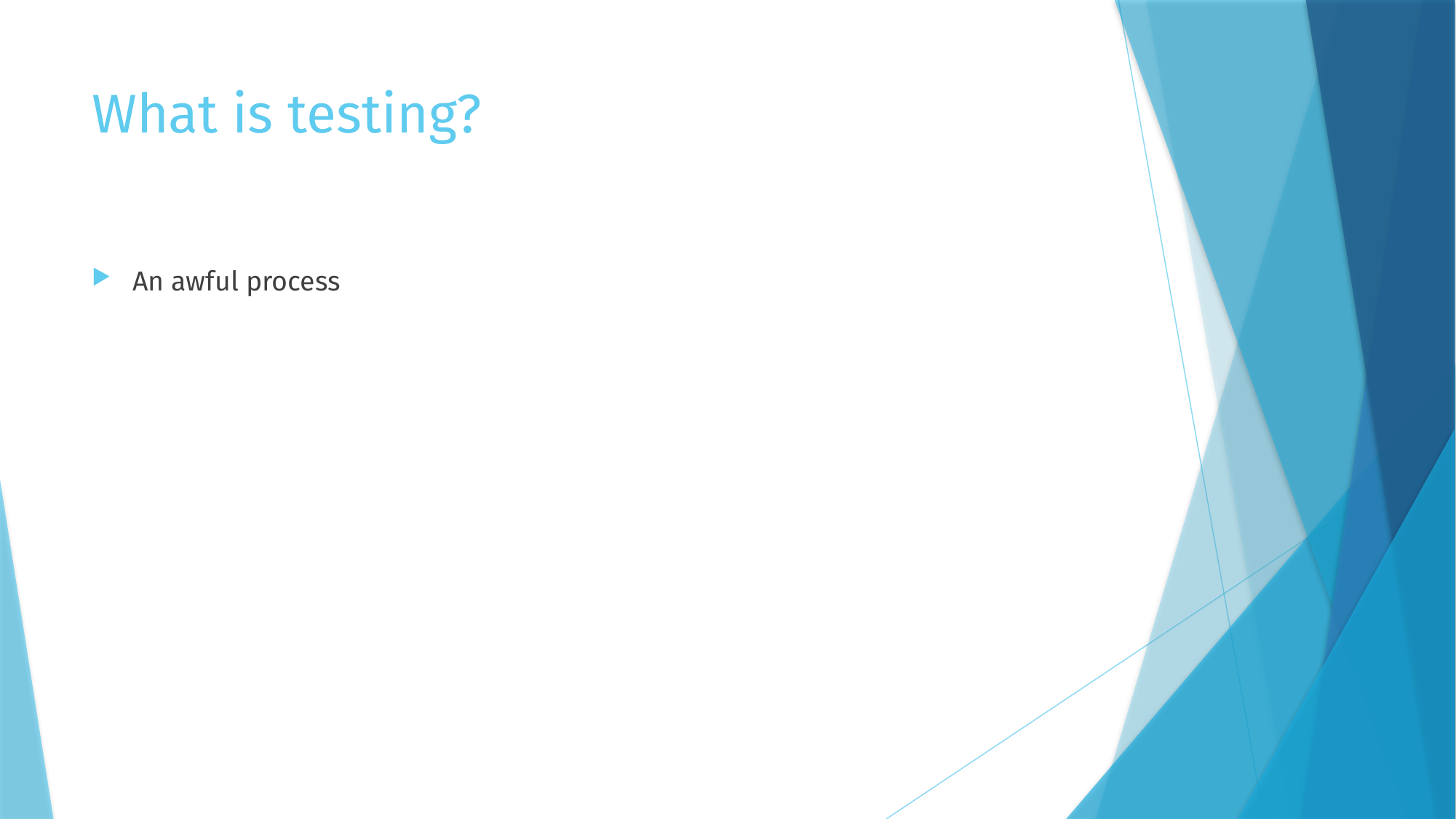

# What is testing?
An awful process